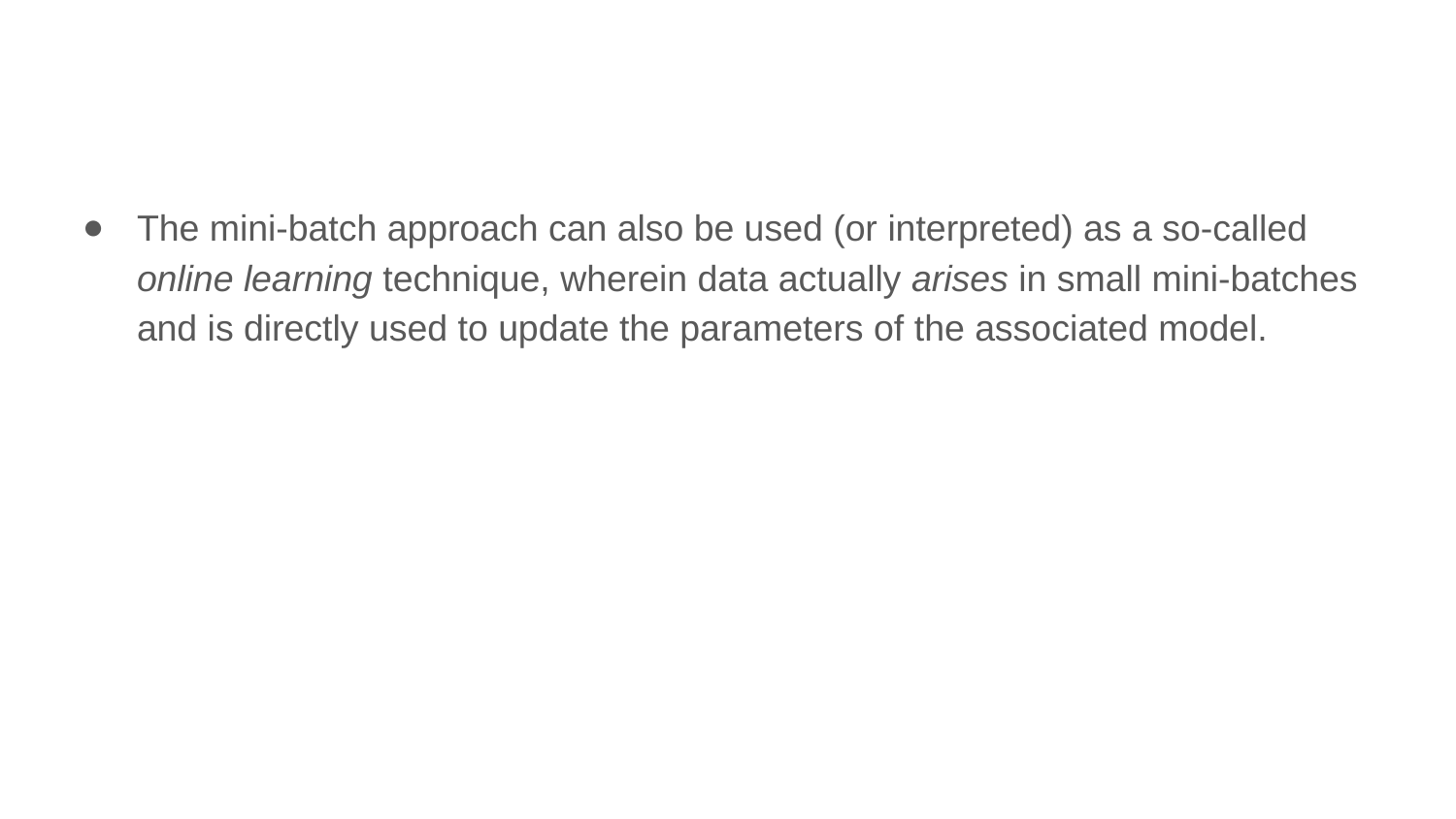

The mini-batch approach can also be used (or interpreted) as a so-called online learning technique, wherein data actually arises in small mini-batches and is directly used to update the parameters of the associated model.